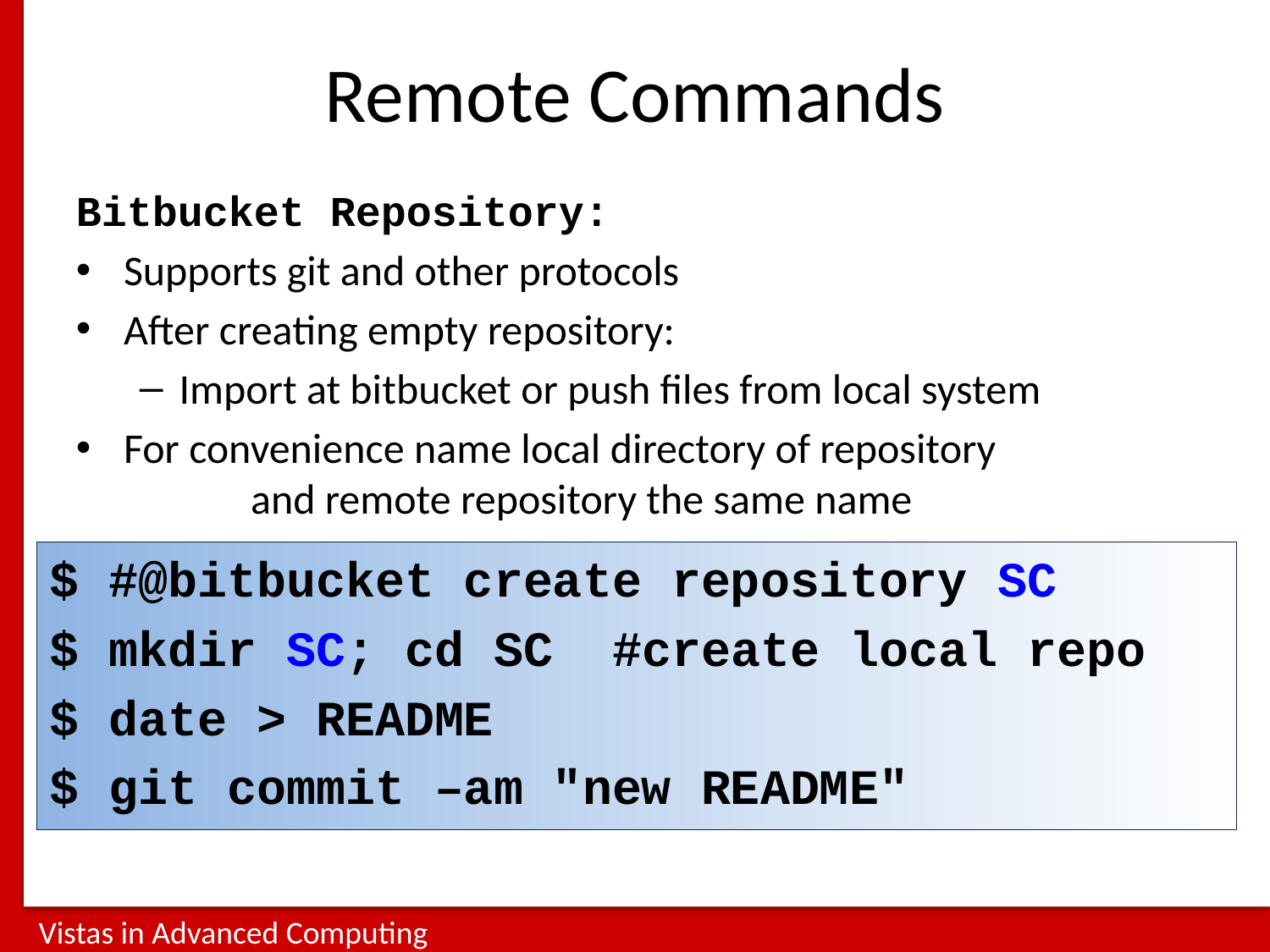

# Remote Commands
Bitbucket Repository:
Supports git and other protocols
After creating empty repository:
Import at bitbucket or push files from local system
For convenience name local directory of repository
	and remote repository the same name

$ #@bitbucket create repository SC
$ mkdir SC; cd SC  #create local repo
$ date > README
$ git commit –am "new README"